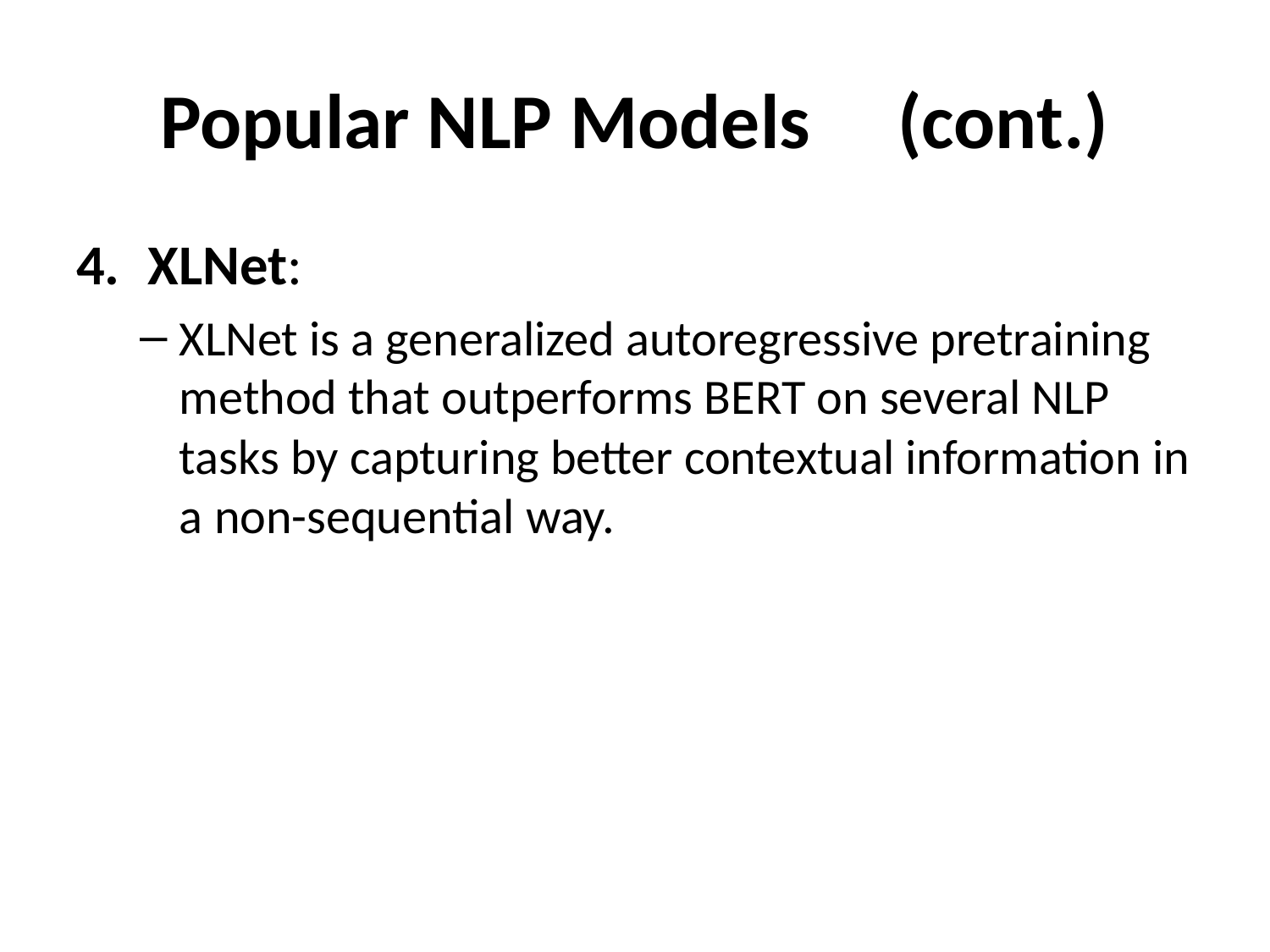

# Popular NLP Models     (cont.)
XLNet:
XLNet is a generalized autoregressive pretraining method that outperforms BERT on several NLP tasks by capturing better contextual information in a non-sequential way.